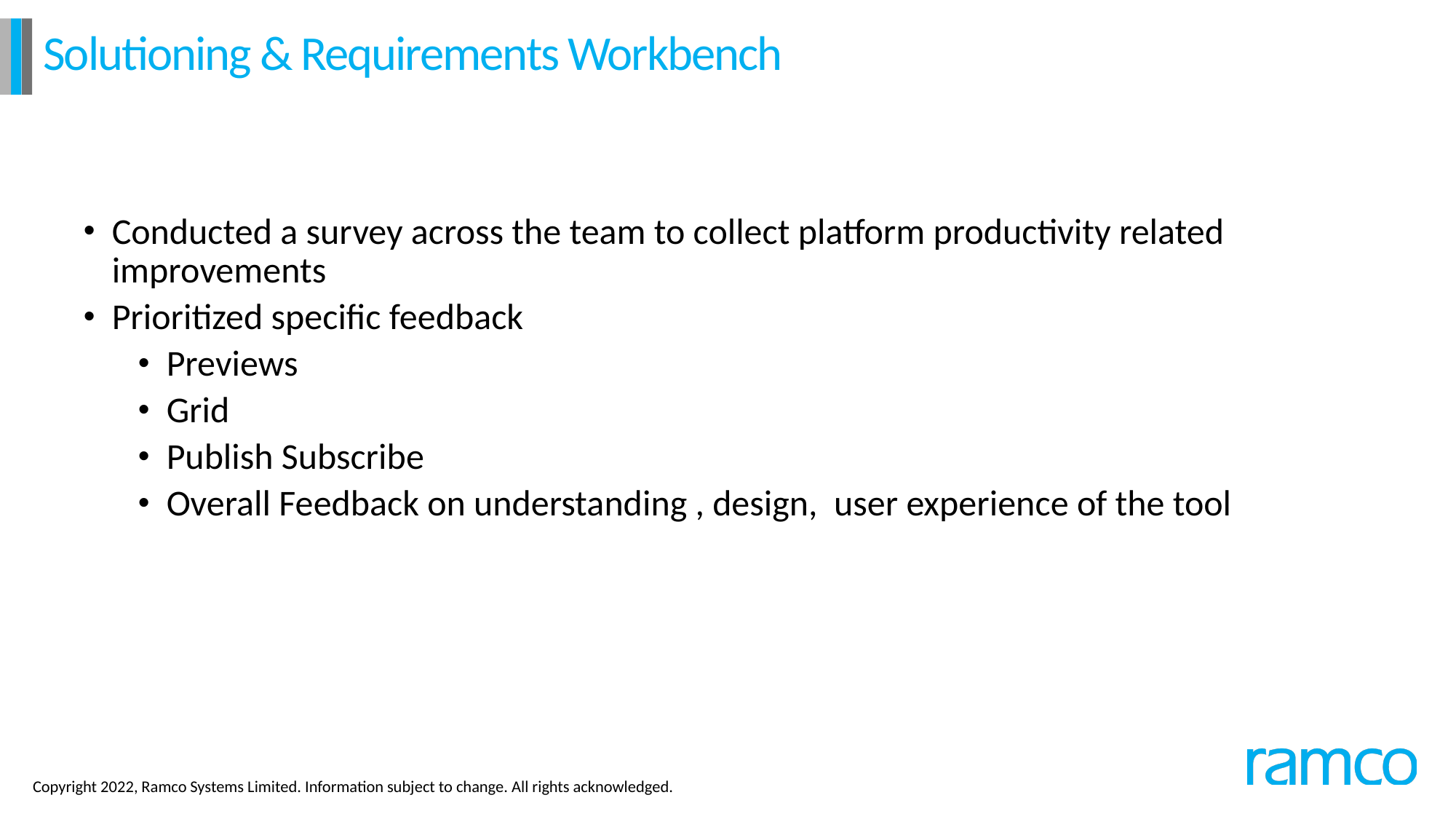

# Solutioning & Requirements Workbench

Conducted a survey across the team to collect platform productivity related improvements
Prioritized specific feedback
Previews
Grid
Publish Subscribe
Overall Feedback on understanding , design,  user experience of the tool